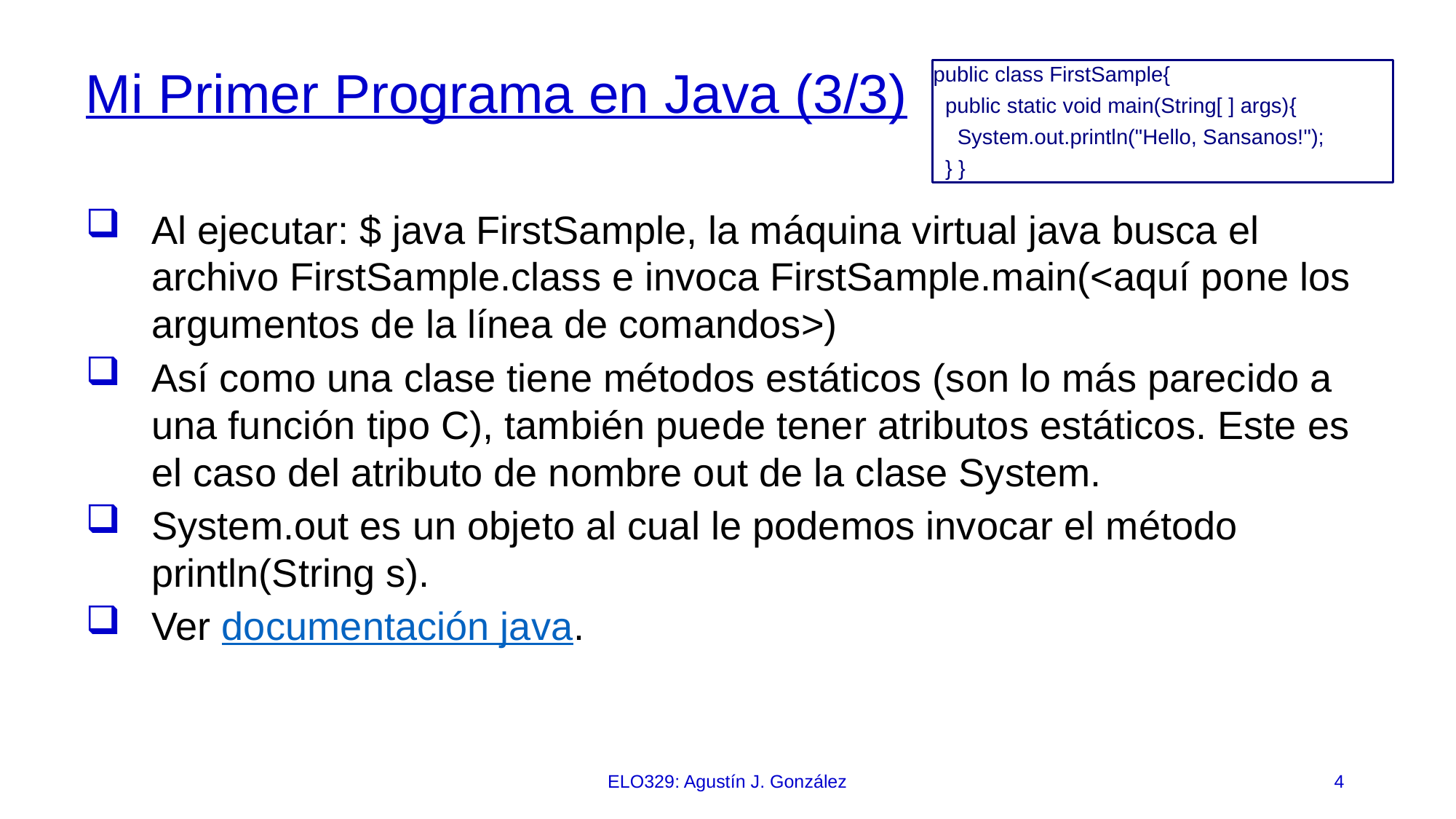

# Mi Primer Programa en Java (3/3)
public class FirstSample{
  public static void main(String[ ] args)‏{
    System.out.println("Hello, Sansanos!");
  } }
Al ejecutar: $ java FirstSample, la máquina virtual java busca el archivo FirstSample.class e invoca FirstSample.main(<aquí pone los argumentos de la línea de comandos>)
Así como una clase tiene métodos estáticos (son lo más parecido a una función tipo C), también puede tener atributos estáticos. Este es el caso del atributo de nombre out de la clase System.
System.out es un objeto al cual le podemos invocar el método println(String s).
Ver documentación java.
ELO329: Agustín J. González
4